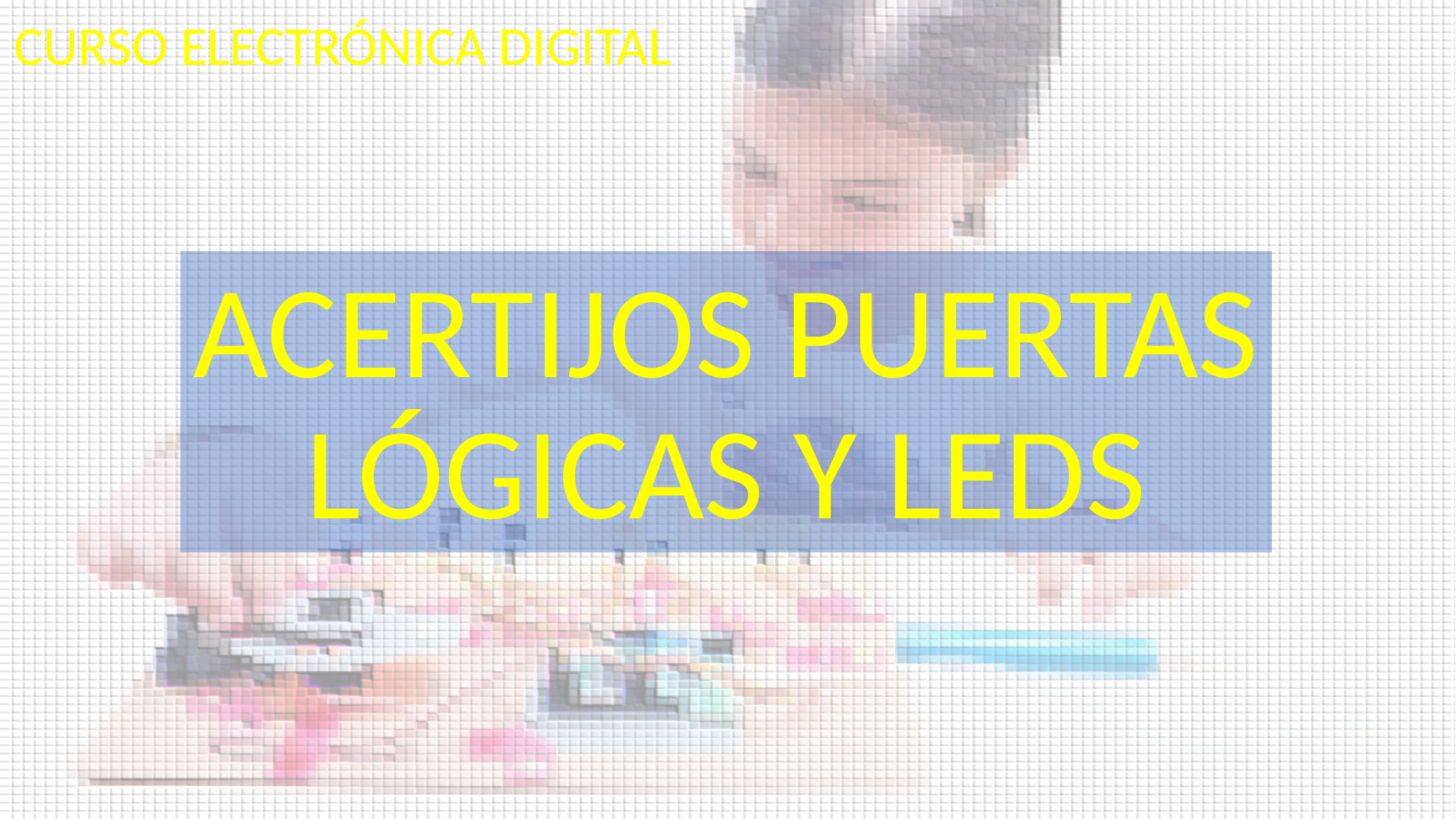

CURSO ELECTRÓNICA DIGITAL
# ACERTIJOS PUERTAS LÓGICAS Y LEDS